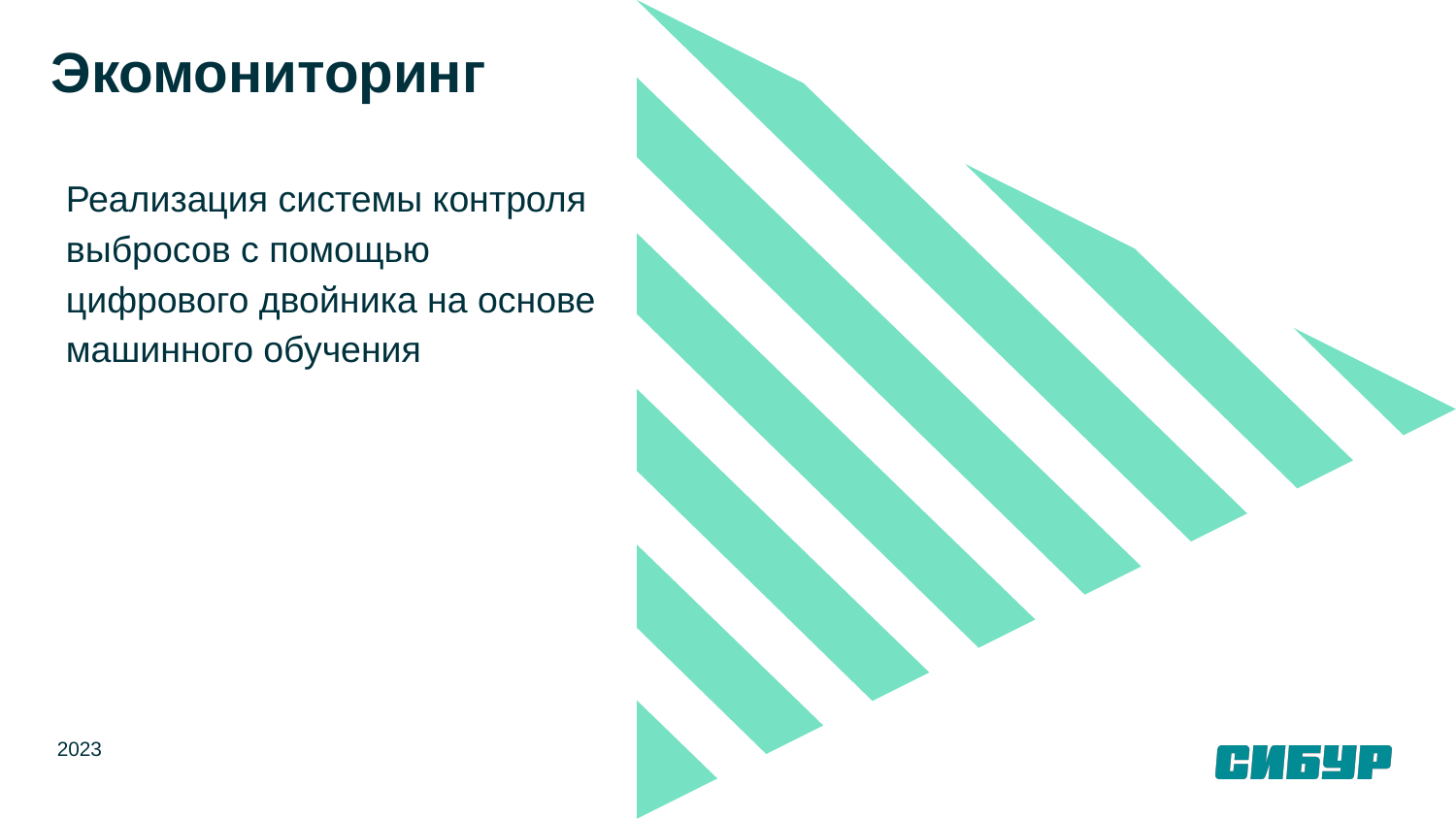

# Экомониторинг
Реализация системы контроля выбросов с помощью цифрового двойника на основе машинного обучения
2023